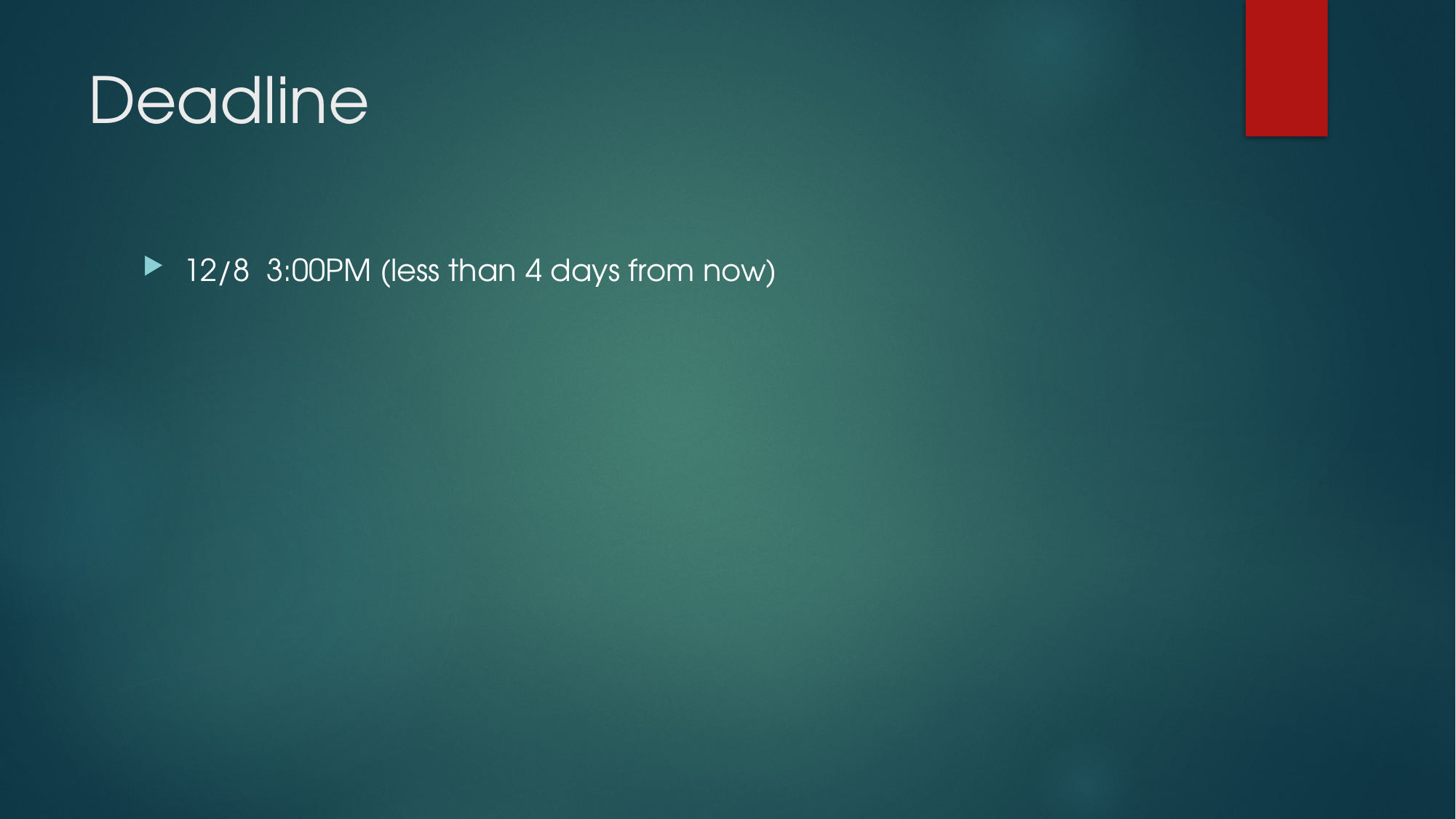

# Deadline
12/8  3:00PM (less than 4 days from now)